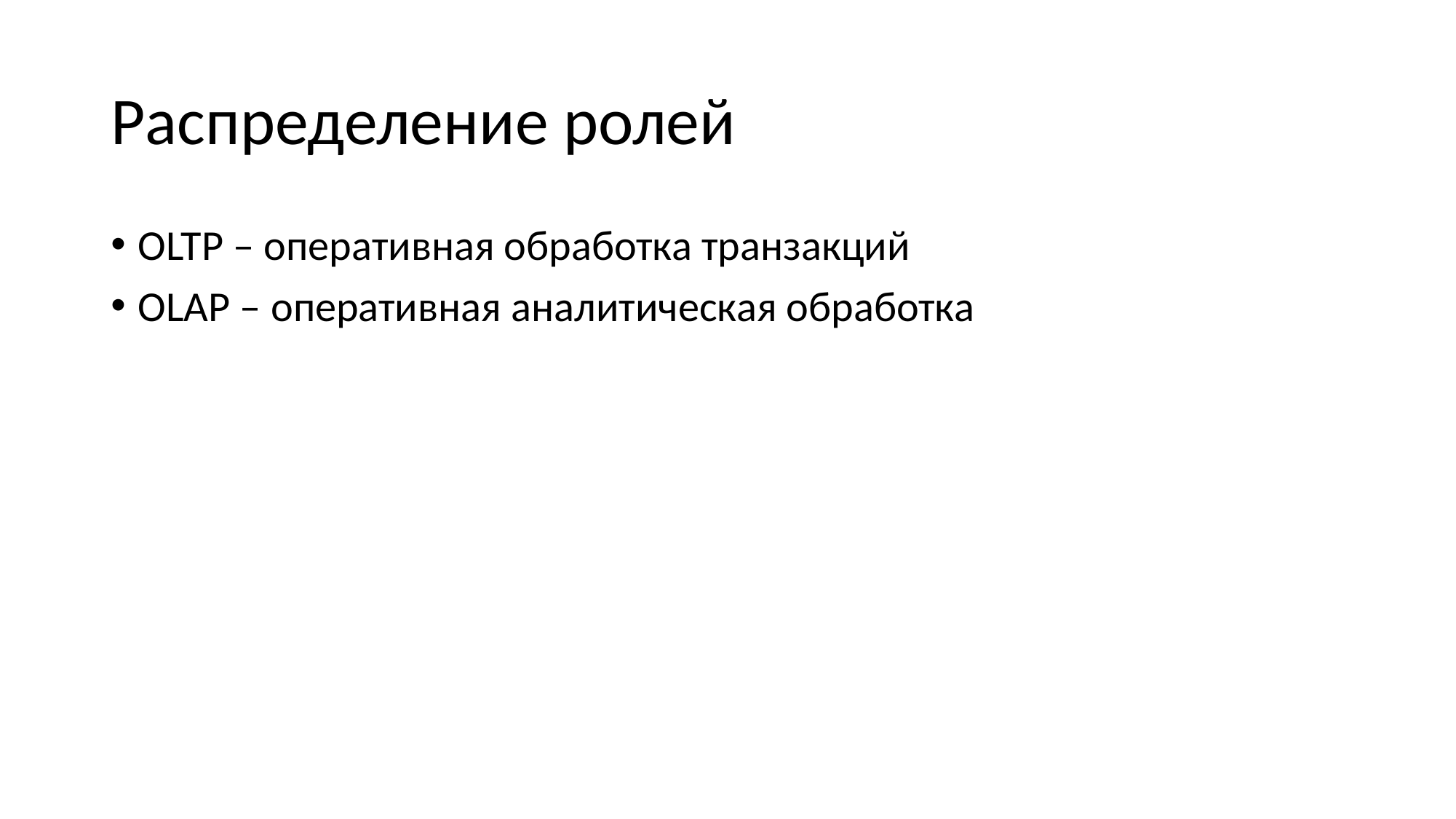

# Распределение ролей
OLTP – оперативная обработка транзакций
OLAP – оперативная аналитическая обработка